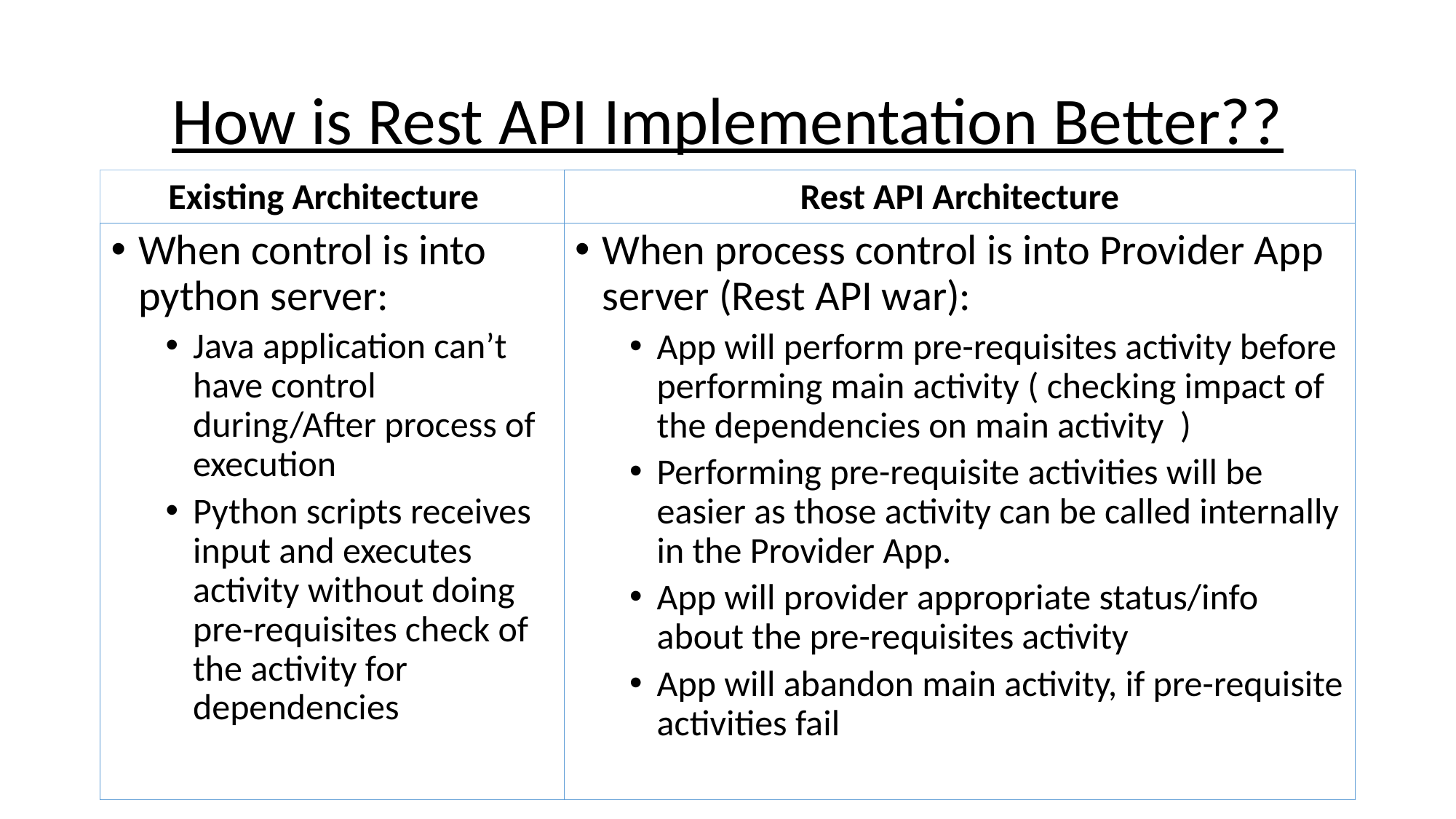

# How is Rest API Implementation Better??
Existing Architecture
Rest API Architecture
When control is into python server:
Java application can’t have control during/After process of execution
Python scripts receives input and executes activity without doing pre-requisites check of the activity for dependencies
When process control is into Provider App server (Rest API war):
App will perform pre-requisites activity before performing main activity ( checking impact of the dependencies on main activity  )
Performing pre-requisite activities will be easier as those activity can be called internally in the Provider App.
App will provider appropriate status/info about the pre-requisites activity
App will abandon main activity, if pre-requisite activities fail